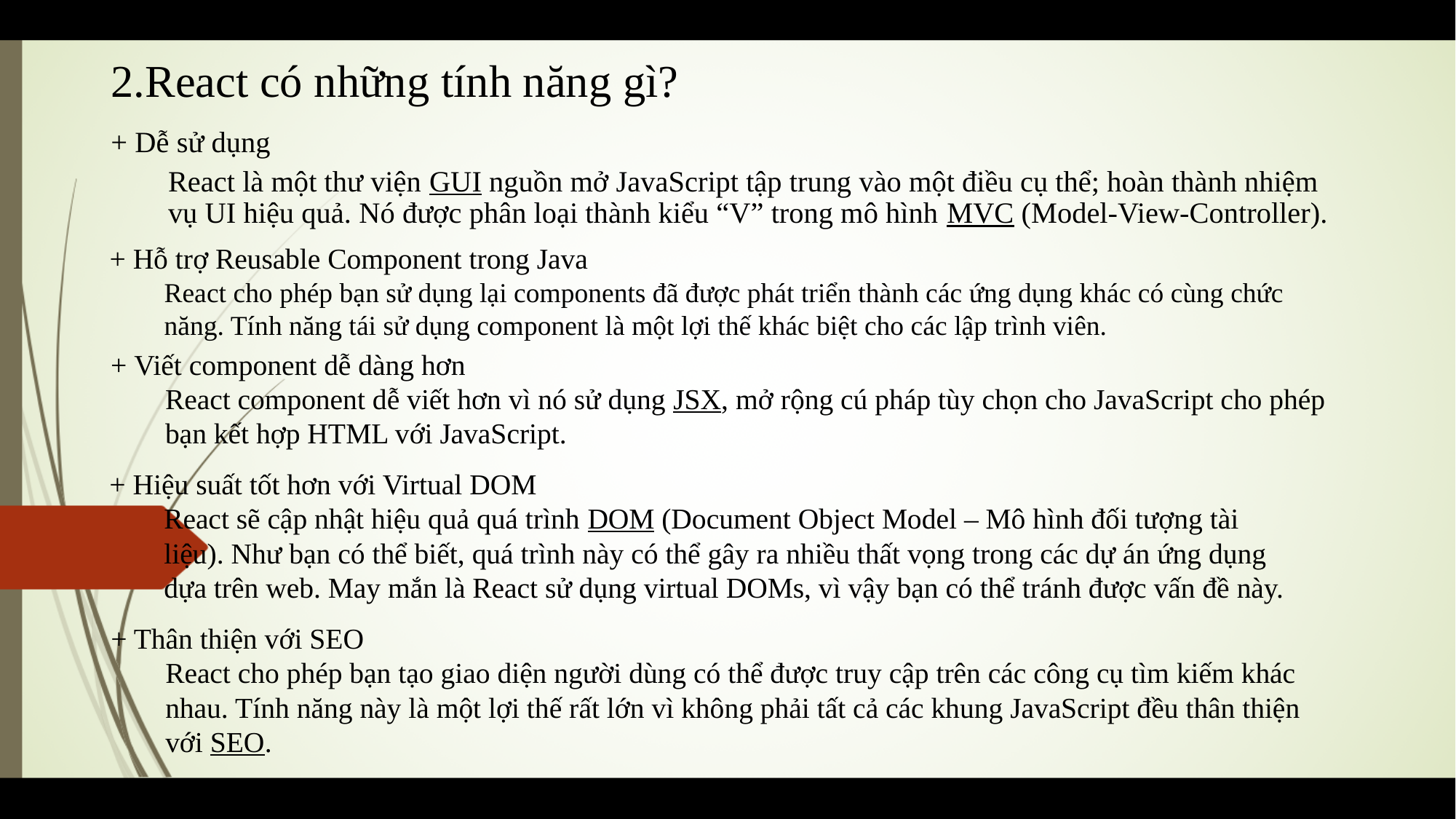

# 2.React có những tính năng gì?
+ Dễ sử dụng
React là một thư viện GUI nguồn mở JavaScript tập trung vào một điều cụ thể; hoàn thành nhiệm vụ UI hiệu quả. Nó được phân loại thành kiểu “V” trong mô hình MVC (Model-View-Controller).
+ Hỗ trợ Reusable Component trong Java
React cho phép bạn sử dụng lại components đã được phát triển thành các ứng dụng khác có cùng chức năng. Tính năng tái sử dụng component là một lợi thế khác biệt cho các lập trình viên.

+ Viết component dễ dàng hơn
React component dễ viết hơn vì nó sử dụng JSX, mở rộng cú pháp tùy chọn cho JavaScript cho phép bạn kết hợp HTML với JavaScript.

+ Hiệu suất tốt hơn với Virtual DOM
React sẽ cập nhật hiệu quả quá trình DOM (Document Object Model – Mô hình đối tượng tài liệu). Như bạn có thể biết, quá trình này có thể gây ra nhiều thất vọng trong các dự án ứng dụng dựa trên web. May mắn là React sử dụng virtual DOMs, vì vậy bạn có thể tránh được vấn đề này.

+ Thân thiện với SEO
React cho phép bạn tạo giao diện người dùng có thể được truy cập trên các công cụ tìm kiếm khác nhau. Tính năng này là một lợi thế rất lớn vì không phải tất cả các khung JavaScript đều thân thiện với SEO.